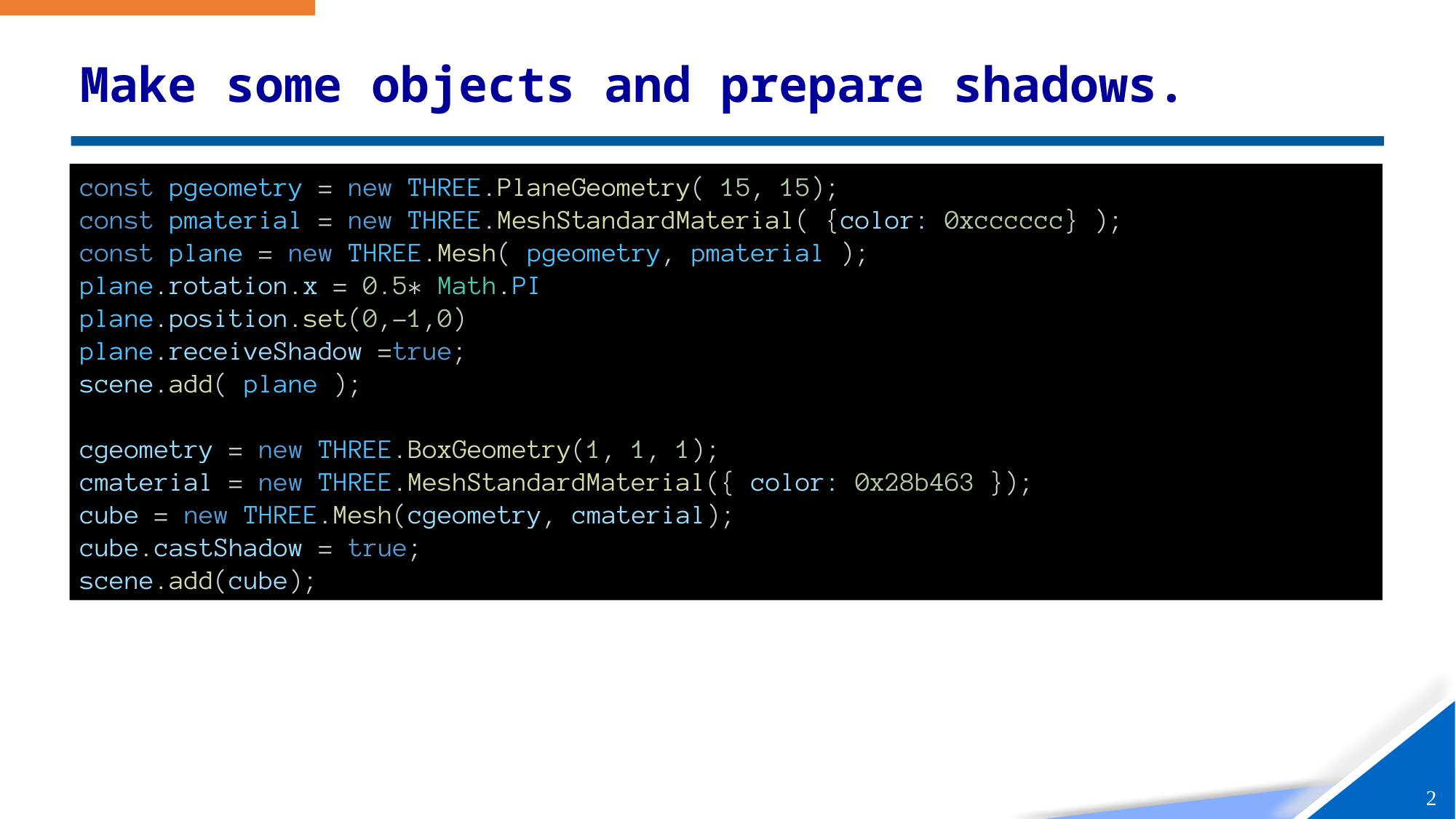

# Make some objects and prepare shadows.
const pgeometry = new THREE.PlaneGeometry( 15, 15);
const pmaterial = new THREE.MeshStandardMaterial( {color: 0xcccccc} );
const plane = new THREE.Mesh( pgeometry, pmaterial );
plane.rotation.x = 0.5* Math.PI
plane.position.set(0,-1,0)
plane.receiveShadow =true;
scene.add( plane );

cgeometry = new THREE.BoxGeometry(1, 1, 1);
cmaterial = new THREE.MeshStandardMaterial({ color: 0x28b463 });
cube = new THREE.Mesh(cgeometry, cmaterial);
cube.castShadow = true;
scene.add(cube);
2